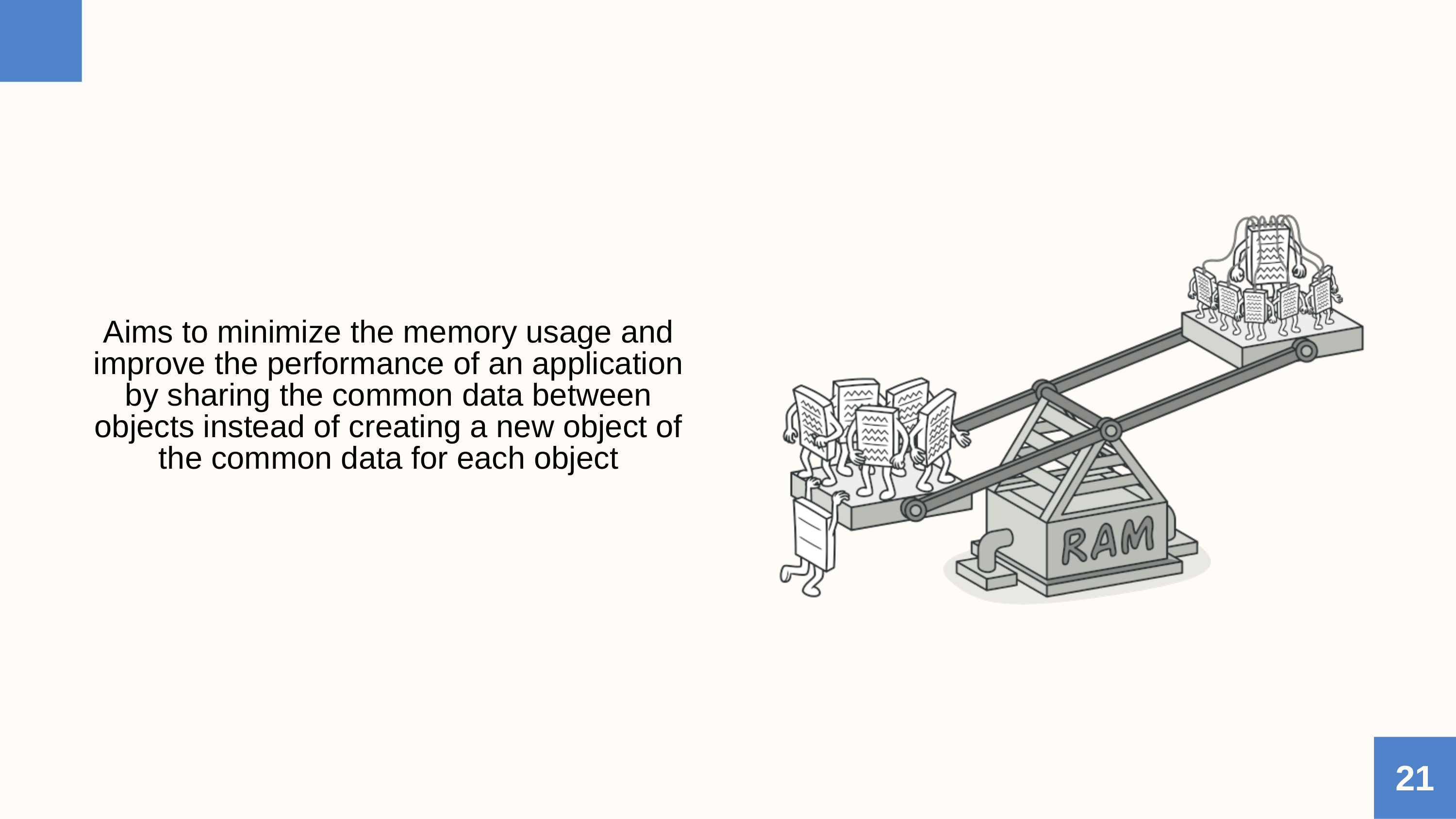

Aims to minimize the memory usage and improve the performance of an application by sharing the common data between objects instead of creating a new object of the common data for each object

21